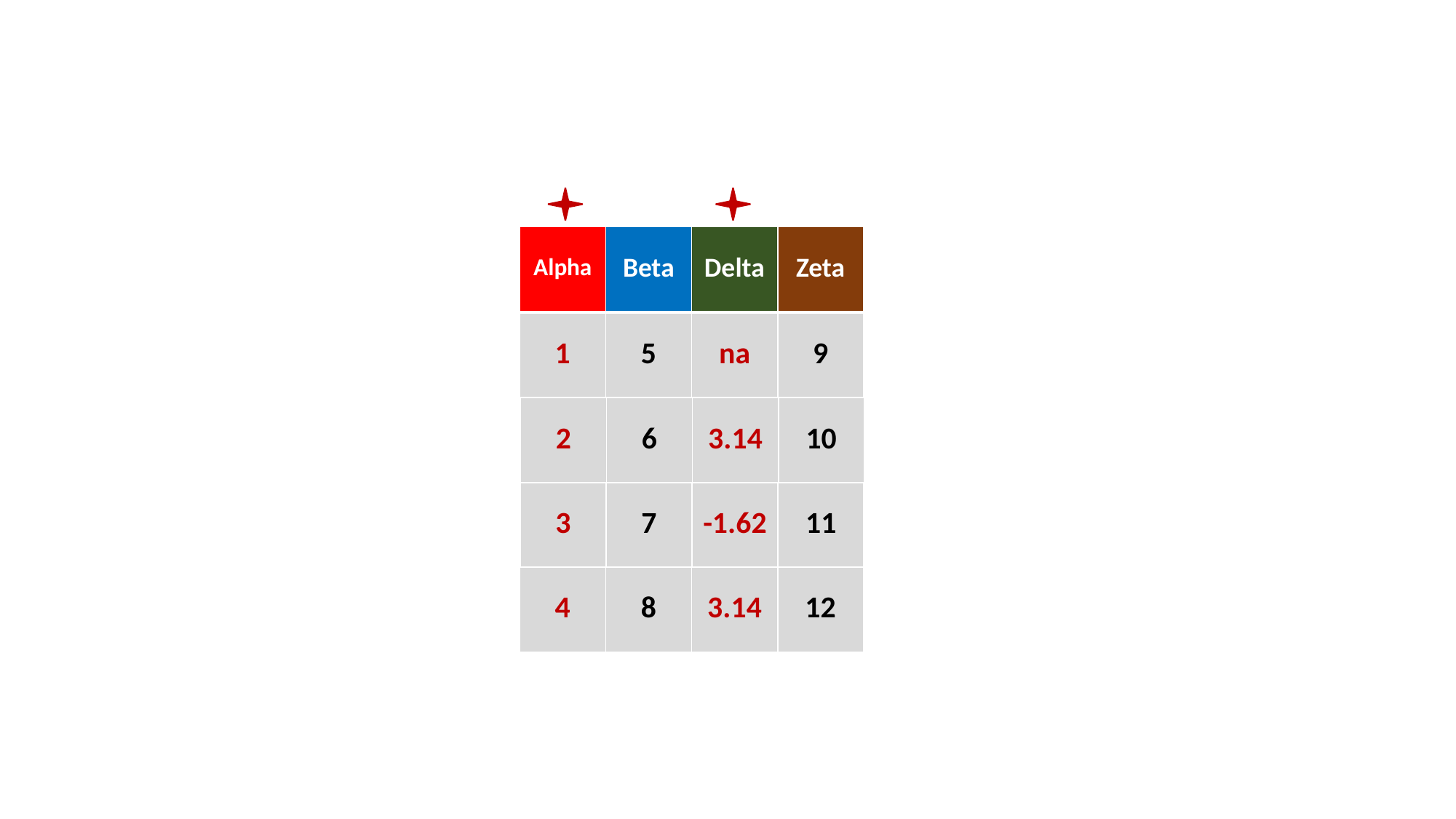

| Alpha | Beta | Delta | Zeta |
| --- | --- | --- | --- |
| 1 | 5 | na | 9 |
| --- | --- | --- | --- |
| 2 | 6 | 3.14 | 10 |
| --- | --- | --- | --- |
| 3 | 7 | -1.62 | 11 |
| --- | --- | --- | --- |
| 4 | 8 | 3.14 | 12 |
| --- | --- | --- | --- |